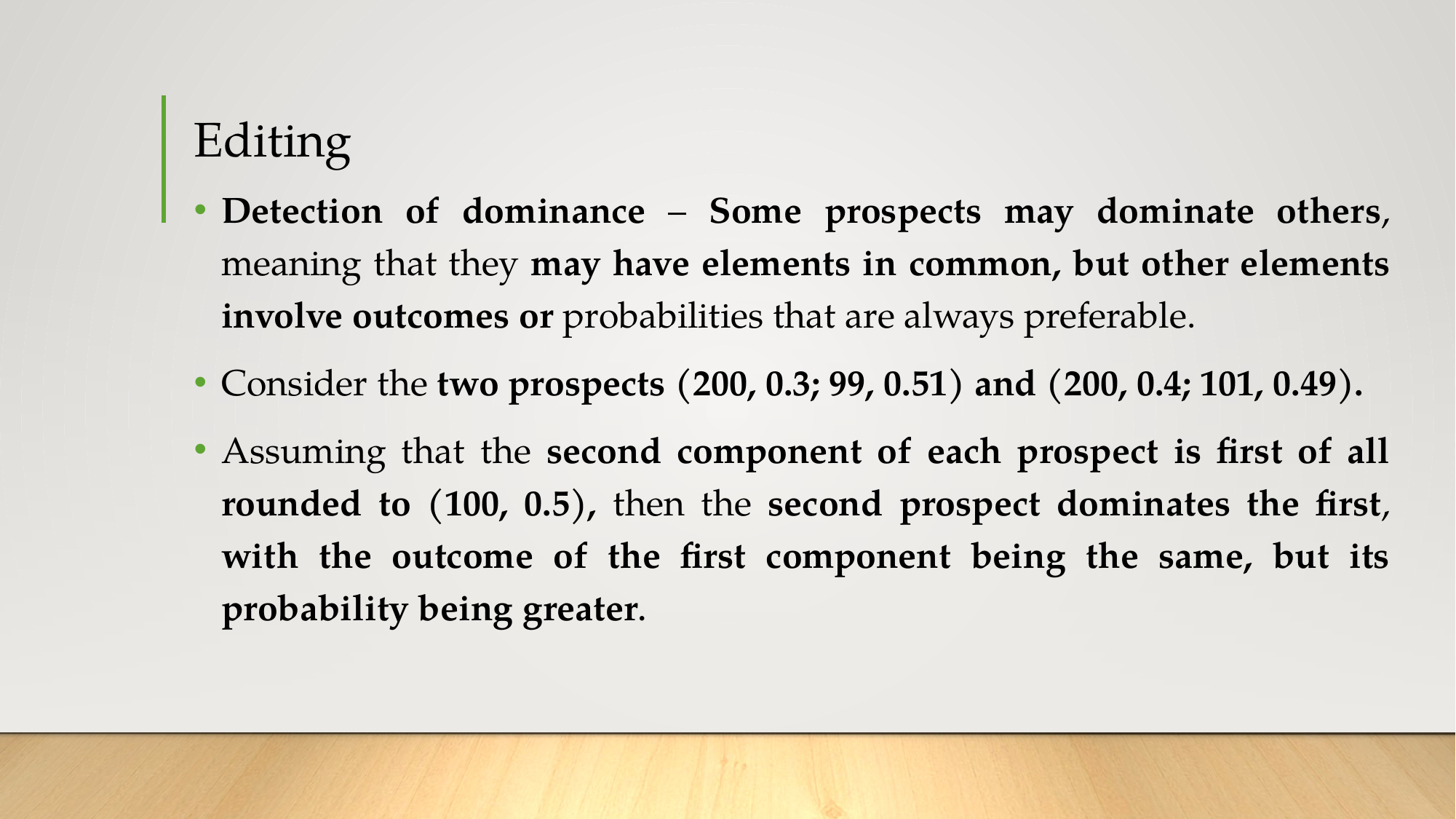

# Editing
Detection of dominance – Some prospects may dominate others, meaning that they may have elements in common, but other elements involve outcomes or probabilities that are always preferable.
Consider the two prospects (200, 0.3; 99, 0.51) and (200, 0.4; 101, 0.49).
Assuming that the second component of each prospect is first of all rounded to (100, 0.5), then the second prospect dominates the first, with the outcome of the first component being the same, but its probability being greater.